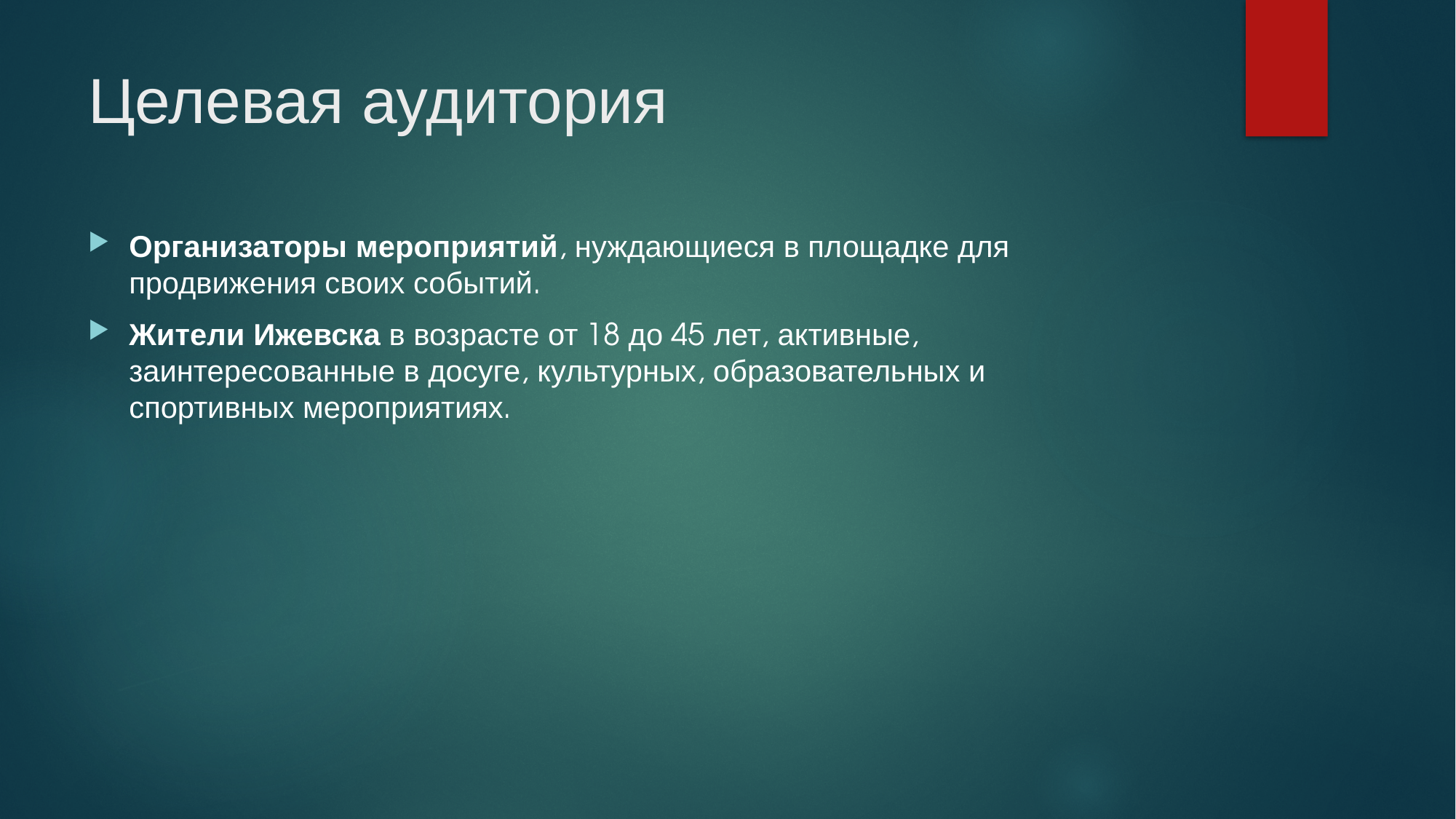

# Целевая аудитория
Организаторы мероприятий, нуждающиеся в площадке для продвижения своих событий.
Жители Ижевска в возрасте от 18 до 45 лет, активные, заинтересованные в досуге, культурных, образовательных и спортивных мероприятиях.